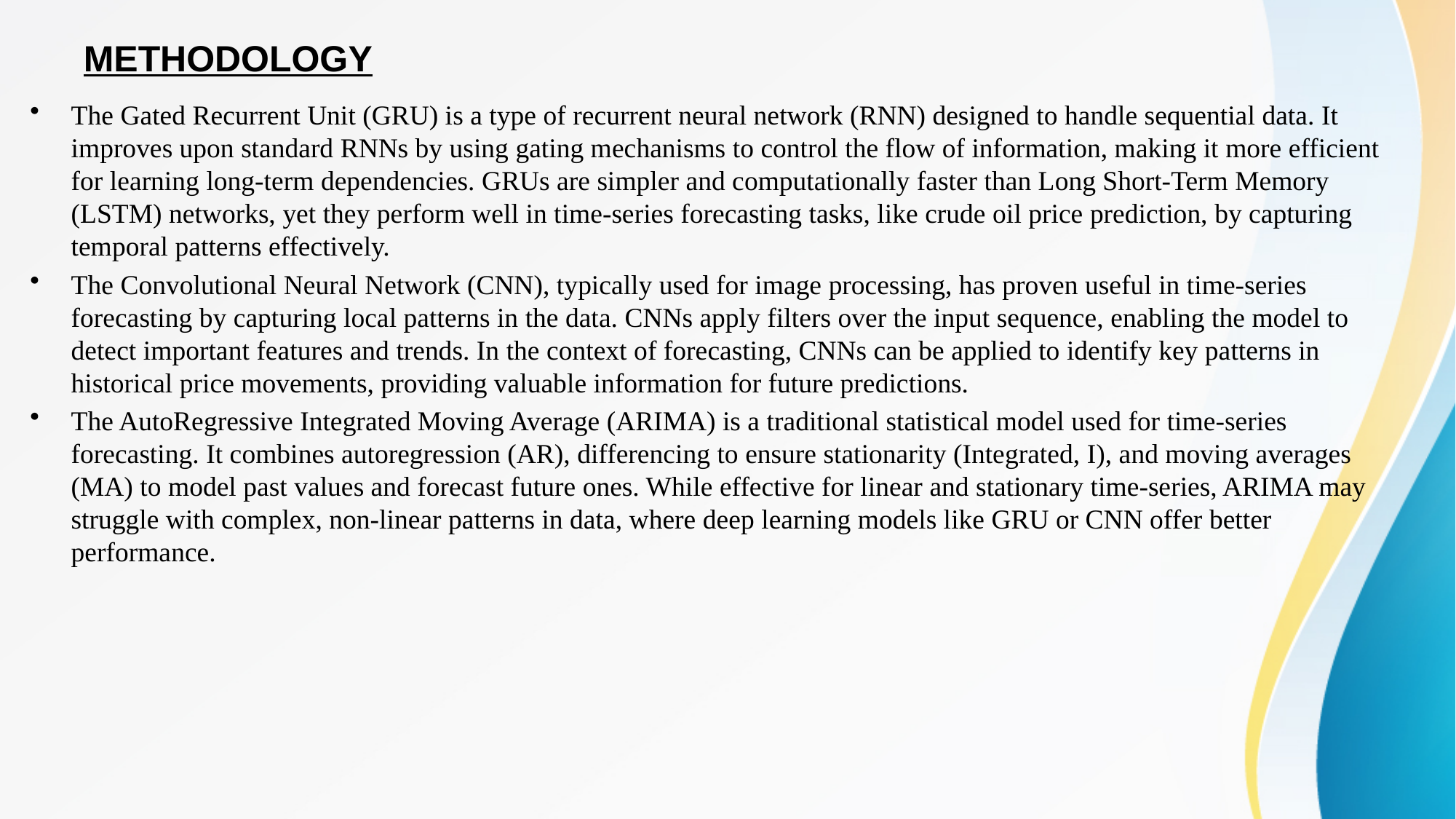

# METHODOLOGY
The Gated Recurrent Unit (GRU) is a type of recurrent neural network (RNN) designed to handle sequential data. It improves upon standard RNNs by using gating mechanisms to control the flow of information, making it more efficient for learning long-term dependencies. GRUs are simpler and computationally faster than Long Short-Term Memory (LSTM) networks, yet they perform well in time-series forecasting tasks, like crude oil price prediction, by capturing temporal patterns effectively.
The Convolutional Neural Network (CNN), typically used for image processing, has proven useful in time-series forecasting by capturing local patterns in the data. CNNs apply filters over the input sequence, enabling the model to detect important features and trends. In the context of forecasting, CNNs can be applied to identify key patterns in historical price movements, providing valuable information for future predictions.
The AutoRegressive Integrated Moving Average (ARIMA) is a traditional statistical model used for time-series forecasting. It combines autoregression (AR), differencing to ensure stationarity (Integrated, I), and moving averages (MA) to model past values and forecast future ones. While effective for linear and stationary time-series, ARIMA may struggle with complex, non-linear patterns in data, where deep learning models like GRU or CNN offer better performance.